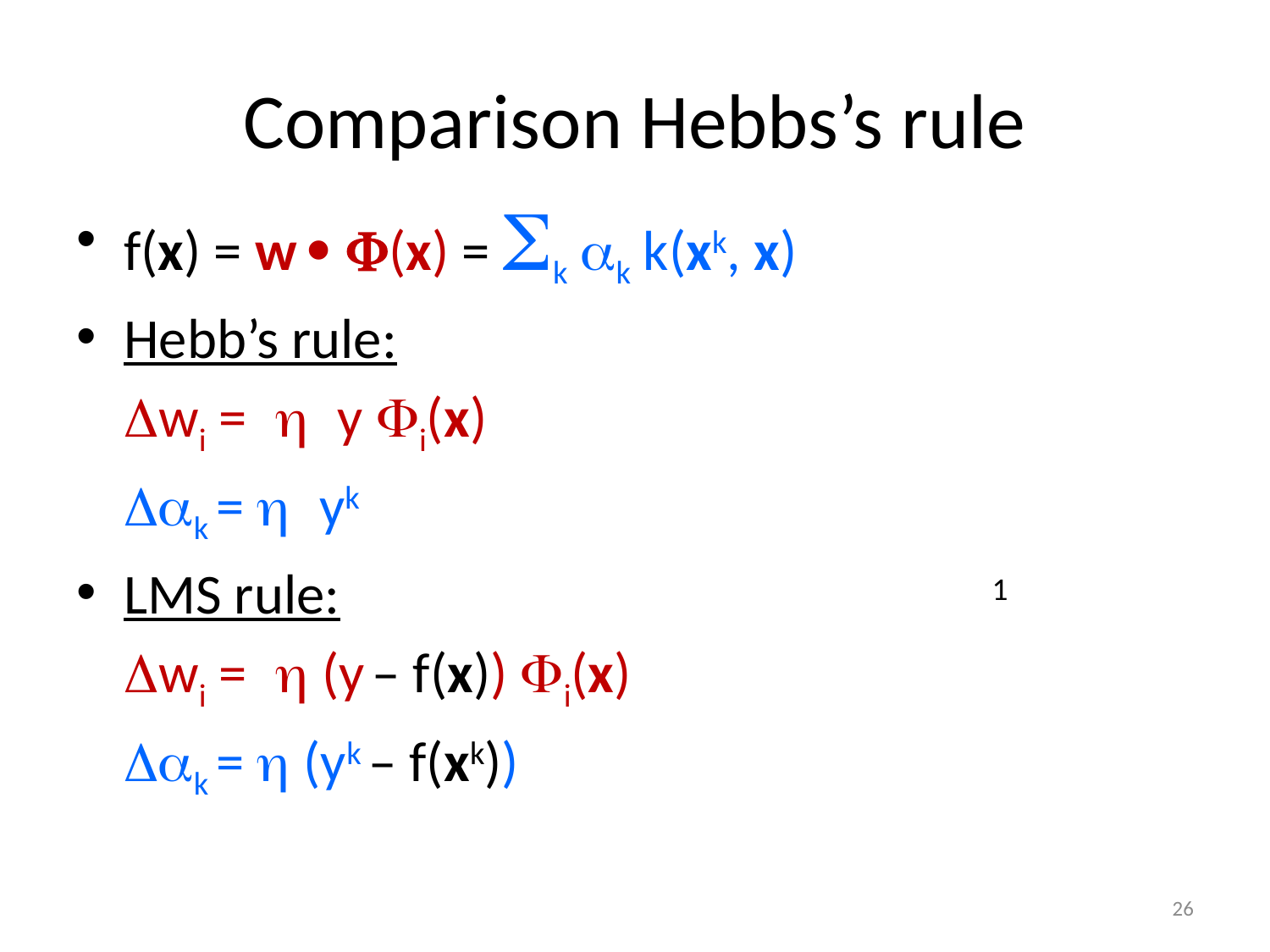

# Comparison Hebbs’s rule
f(x) = w • Φ(x) = Σk αk k(xk, x)
Hebb’s rule:
Δwi = η y Φi(x)
Δαk = η yk
LMS rule:
Δwi = η (y – f(x)) Φi(x)
Δαk = η (yk – f(xk))

1
26